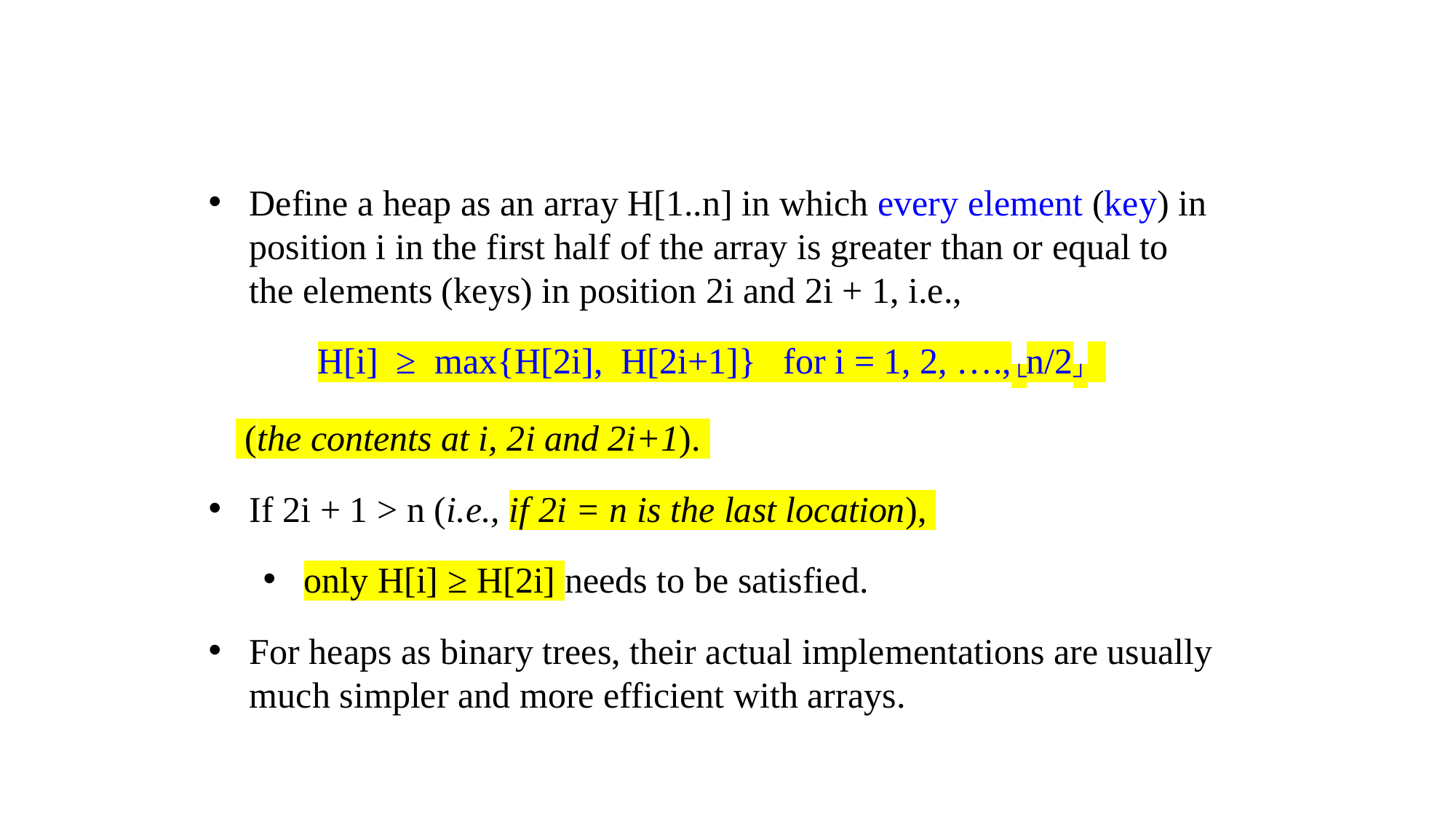

Define a heap as an array H[1..n] in which every element (key) in position i in the first half of the array is greater than or equal to the elements (keys) in position 2i and 2i + 1, i.e.,
	H[i]  ≥  max{H[2i],  H[2i+1]}   for i = 1, 2, ….,└n/2┘
    (the contents at i, 2i and 2i+1).
If 2i + 1 > n (i.e., if 2i = n is the last location),
only H[i] ≥ H[2i] needs to be satisfied.
For heaps as binary trees, their actual implementations are usually much simpler and more efficient with arrays.